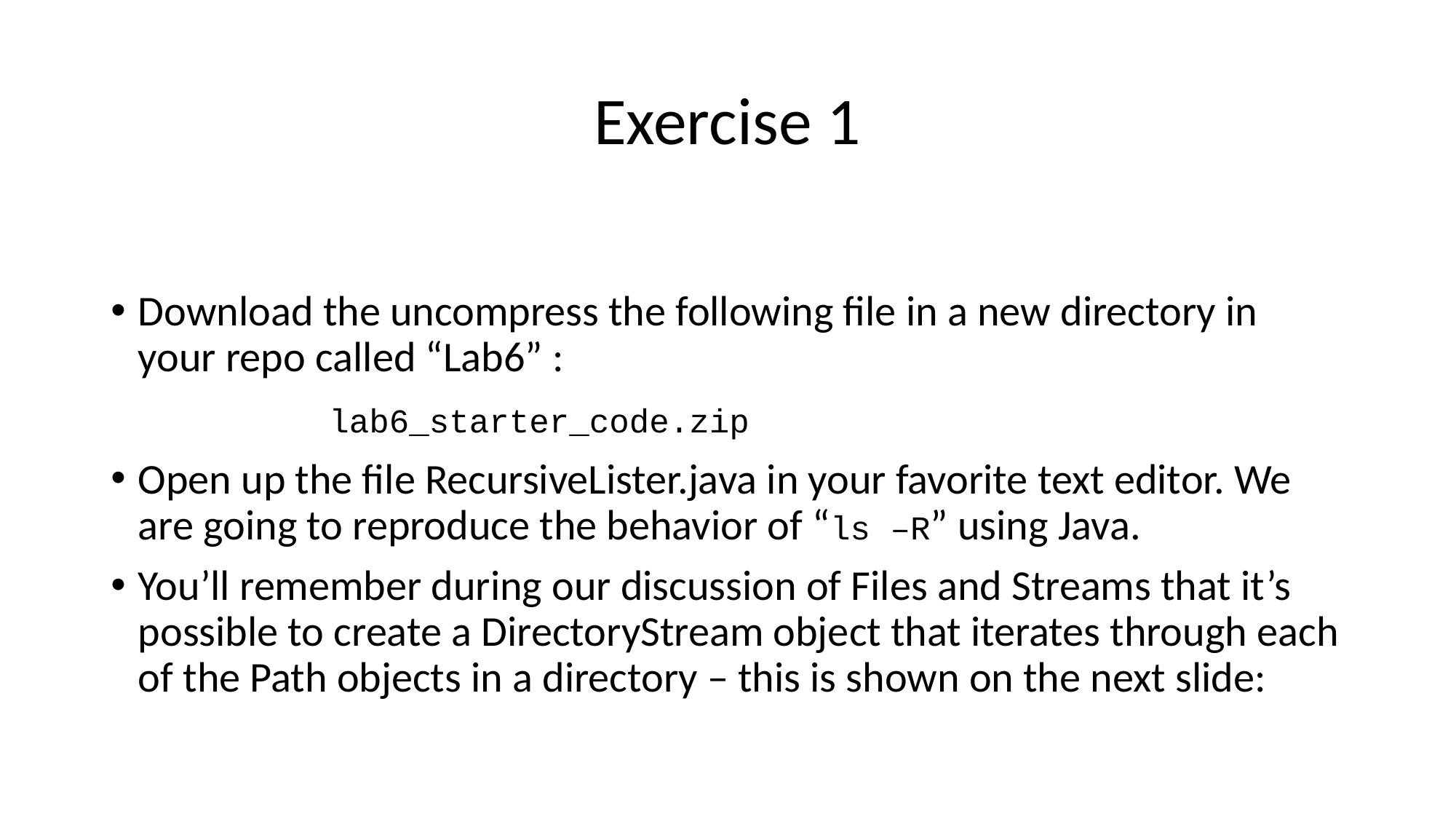

# Exercise 1

Download the uncompress the following file in a new directory in your repo called “Lab6” :
		lab6_starter_code.zip
Open up the file RecursiveLister.java in your favorite text editor. We are going to reproduce the behavior of “ls –R” using Java.
You’ll remember during our discussion of Files and Streams that it’s possible to create a DirectoryStream object that iterates through each of the Path objects in a directory – this is shown on the next slide: